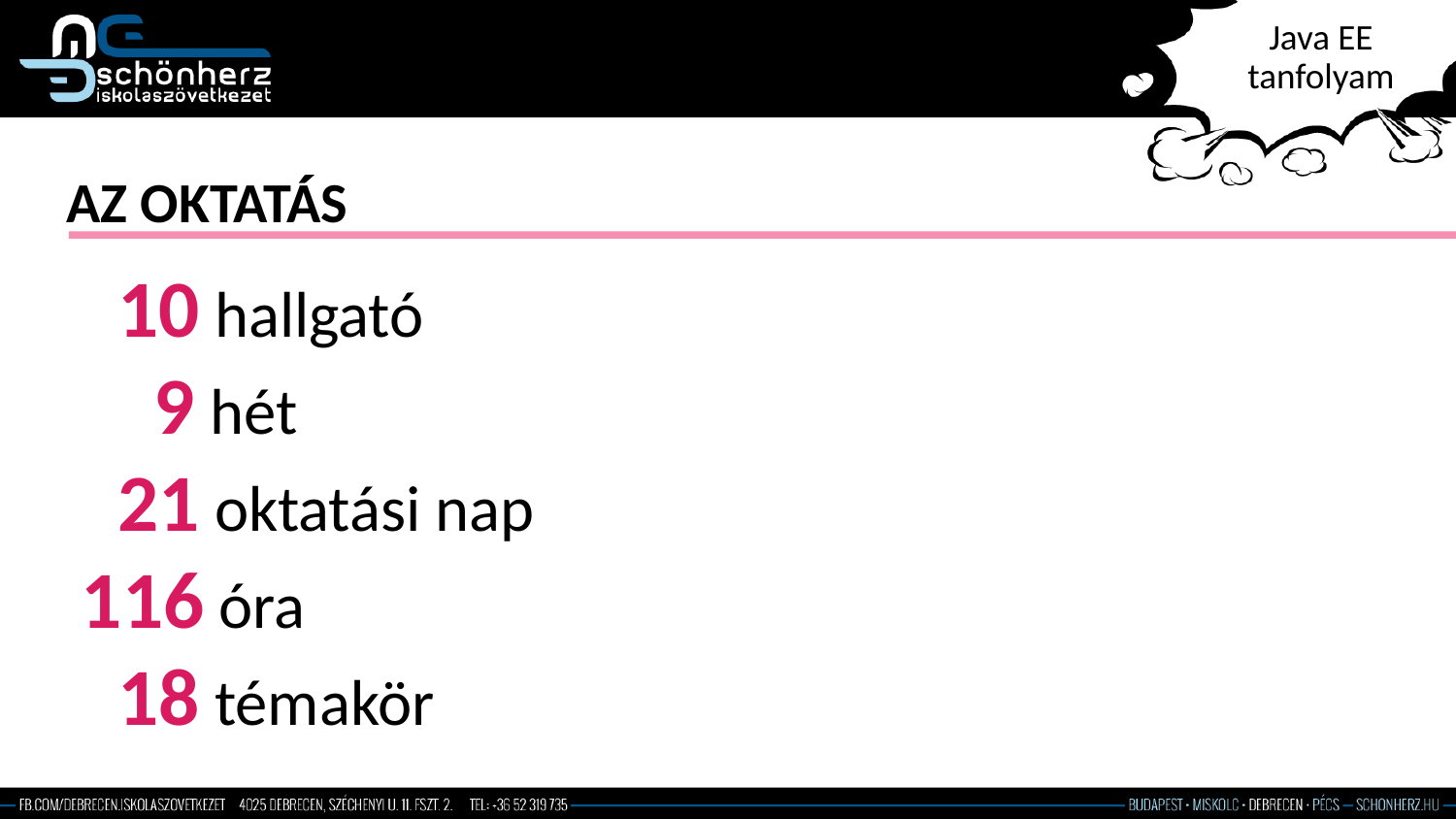

# Java EE tanfolyam
Az oktatás

  10 hallgató
    9 hét
  21 oktatási nap
116 óra
  18 témakör